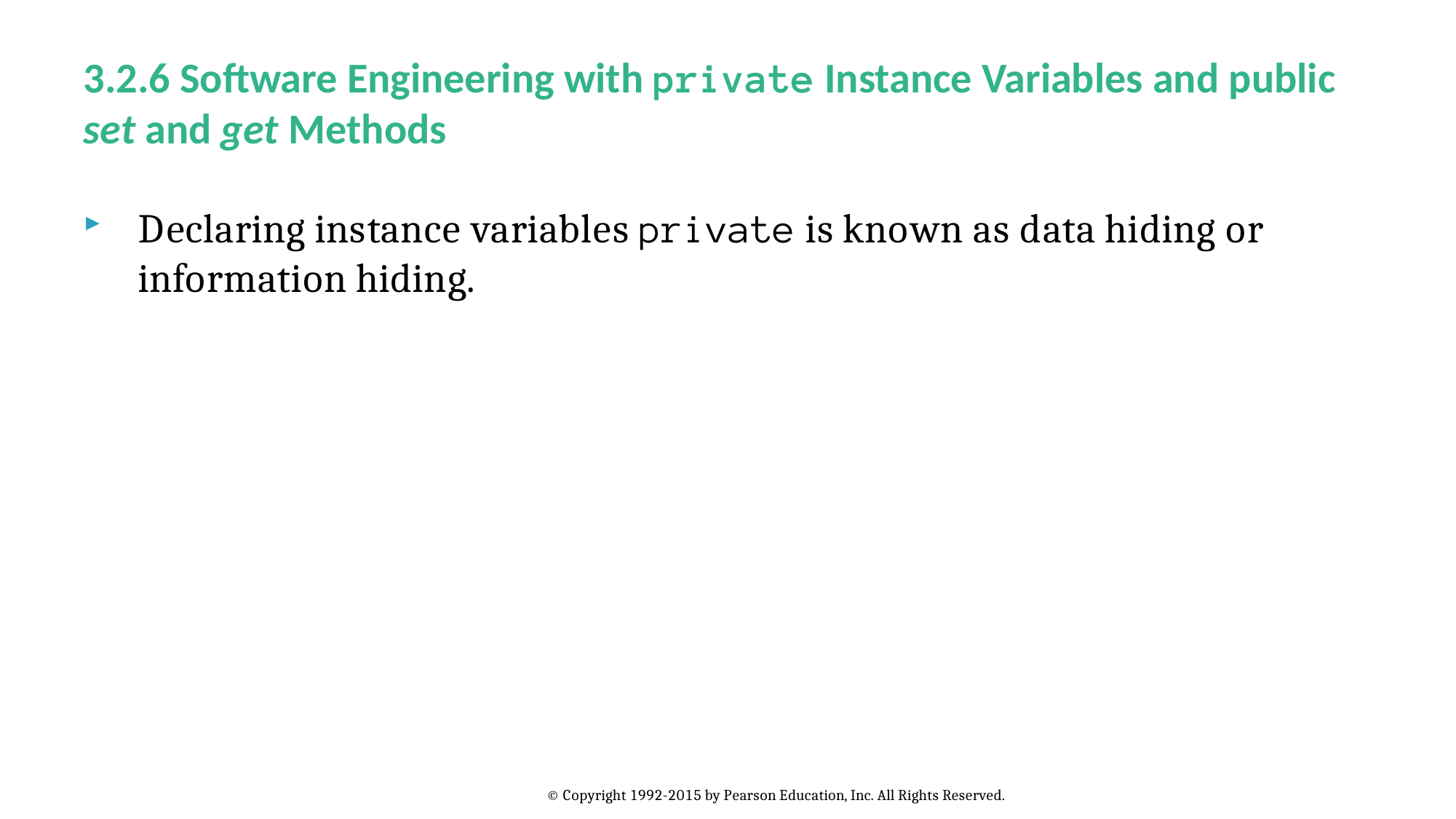

# 3.2.6 Software Engineering with private Instance Variables and public set and get Methods
Declaring instance variables private is known as data hiding or information hiding.
© Copyright 1992-2015 by Pearson Education, Inc. All Rights Reserved.